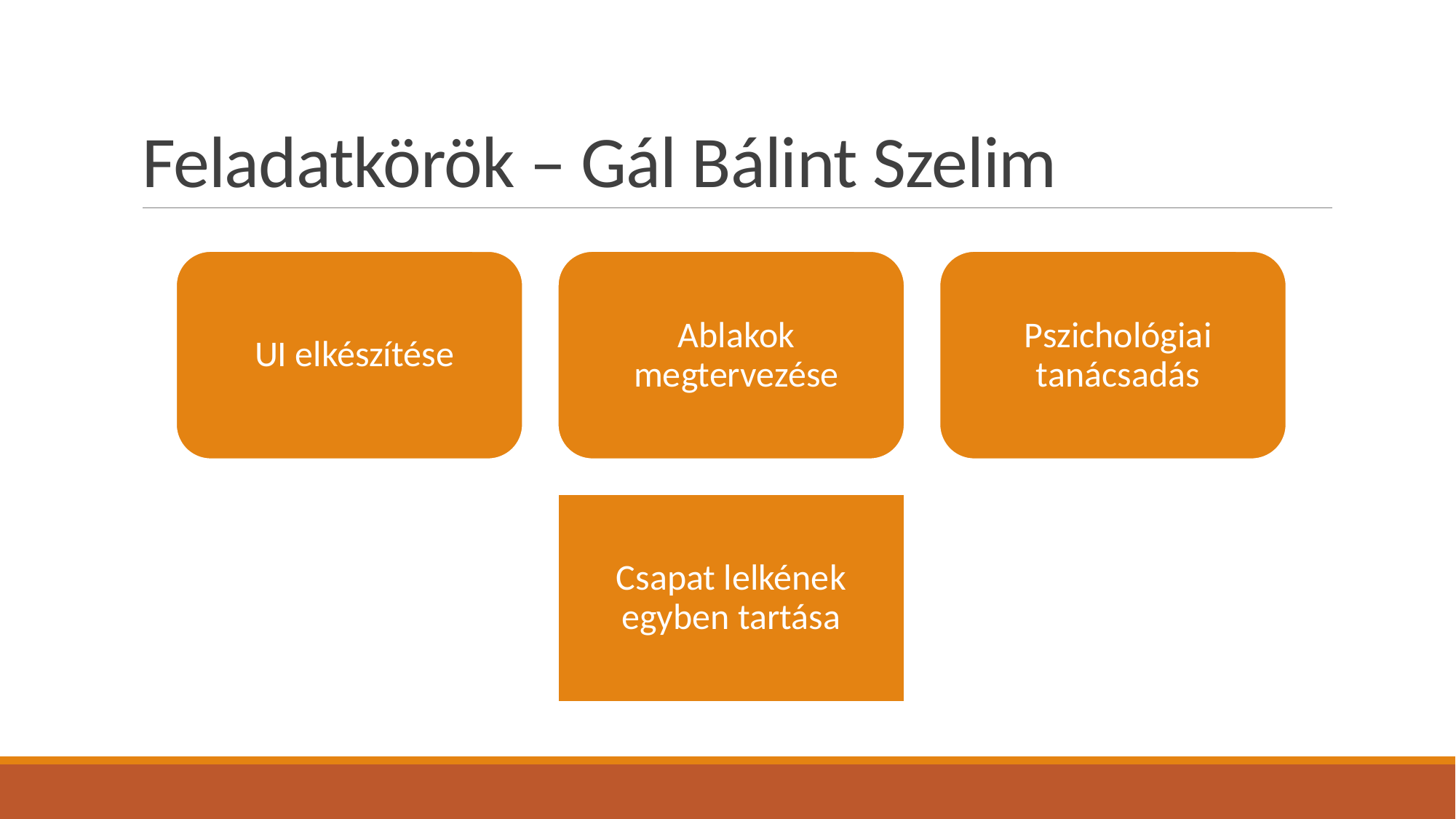

# Feladatkörök – Gál Bálint Szelim
UI elkészítése
Ablakok megtervezése
Pszichológiai tanácsadás
Csapat lelkének egyben tartása